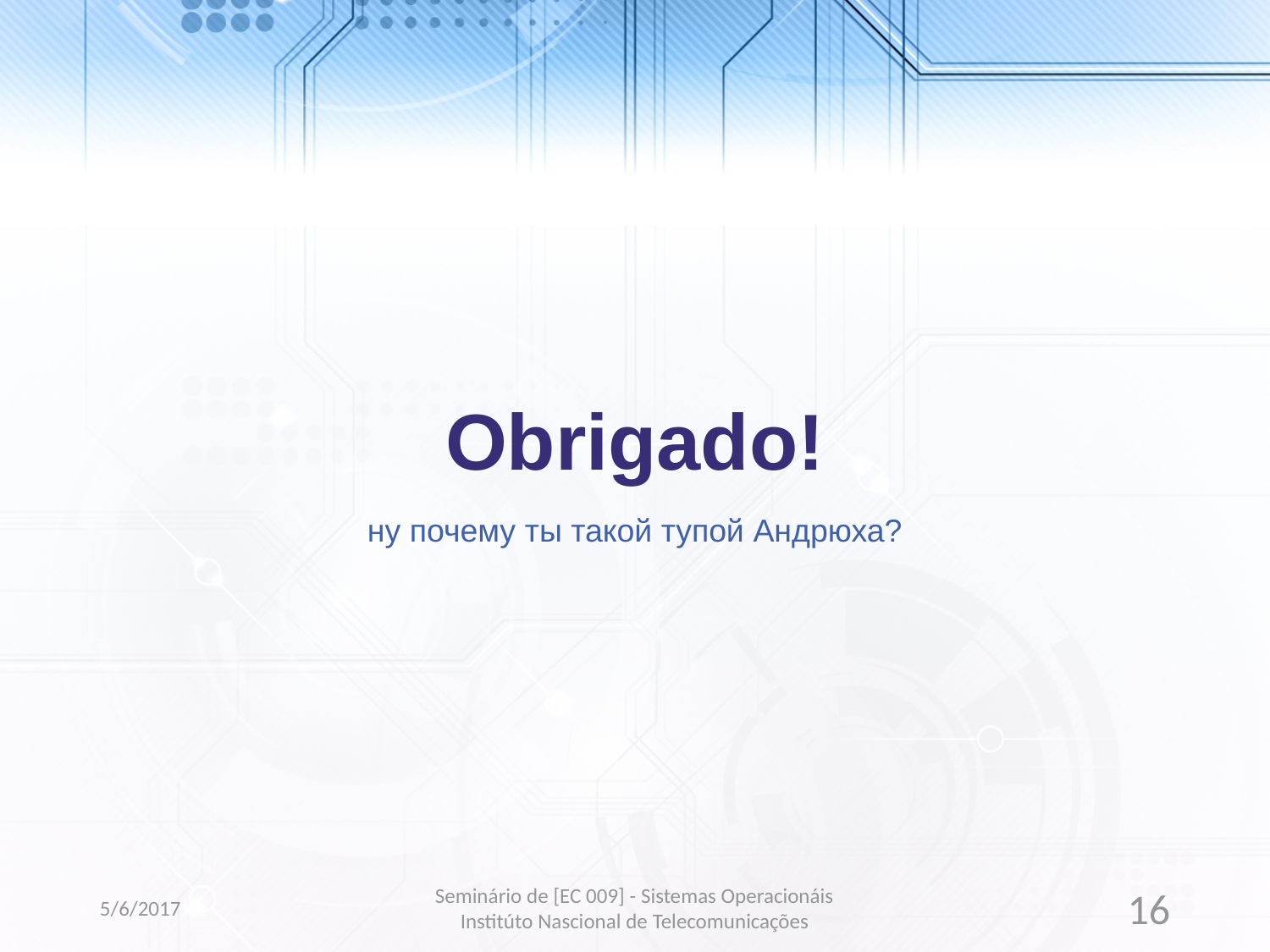

# Obrigado!
ну почему ты такой тупой Андрюха?
5/6/2017
16
Seminário de [EC 009] - Sistemas Operacionáis
Institúto Nascional de Telecomunicações